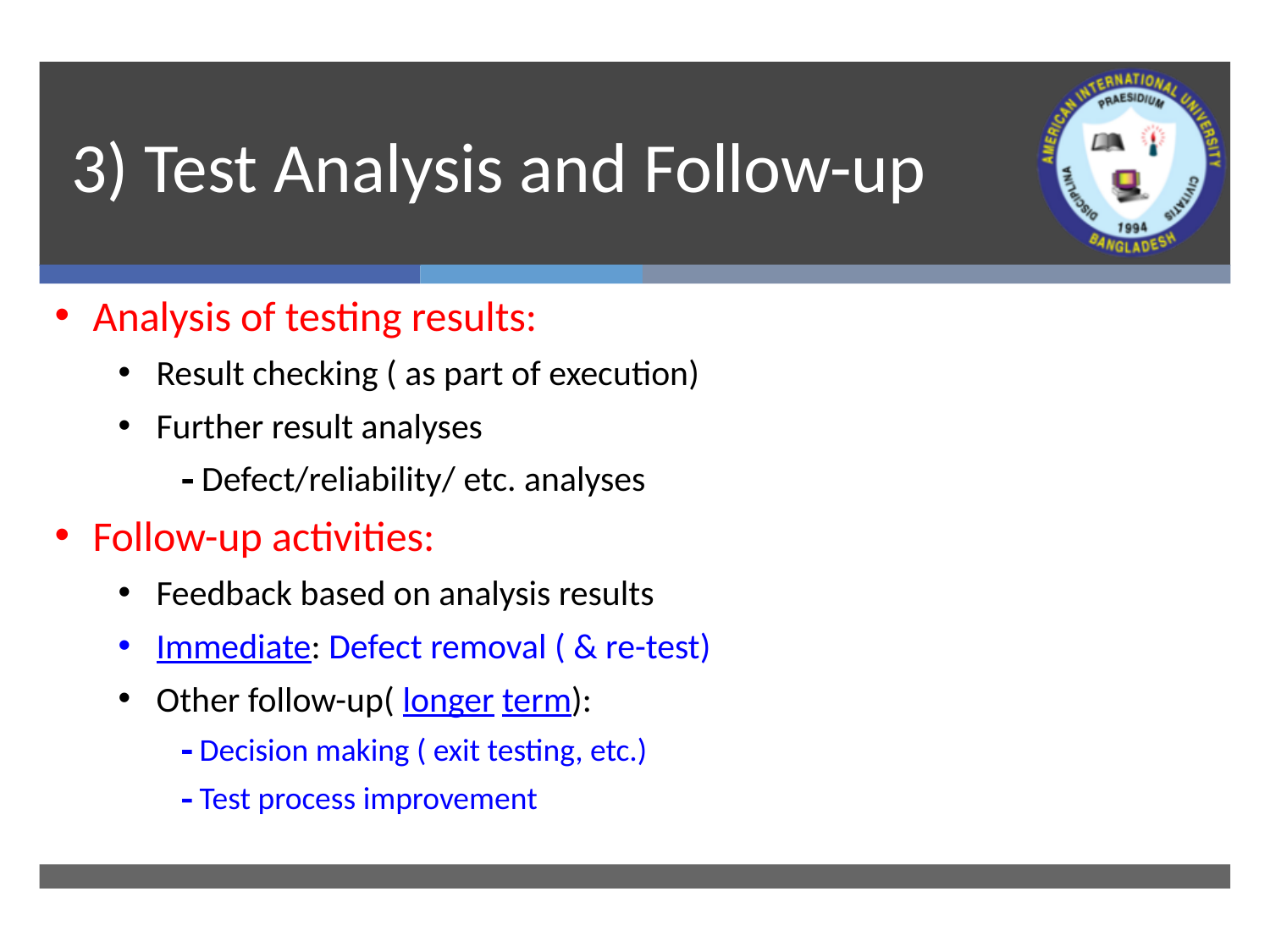

# 3) Test Analysis and Follow-up
Analysis of testing results:
Result checking ( as part of execution)
Further result analyses
− Defect/reliability/ etc. analyses
Follow-up activities:
Feedback based on analysis results
Immediate: Defect removal ( & re-test)
Other follow-up( longer term):
− Decision making ( exit testing, etc.)
− Test process improvement